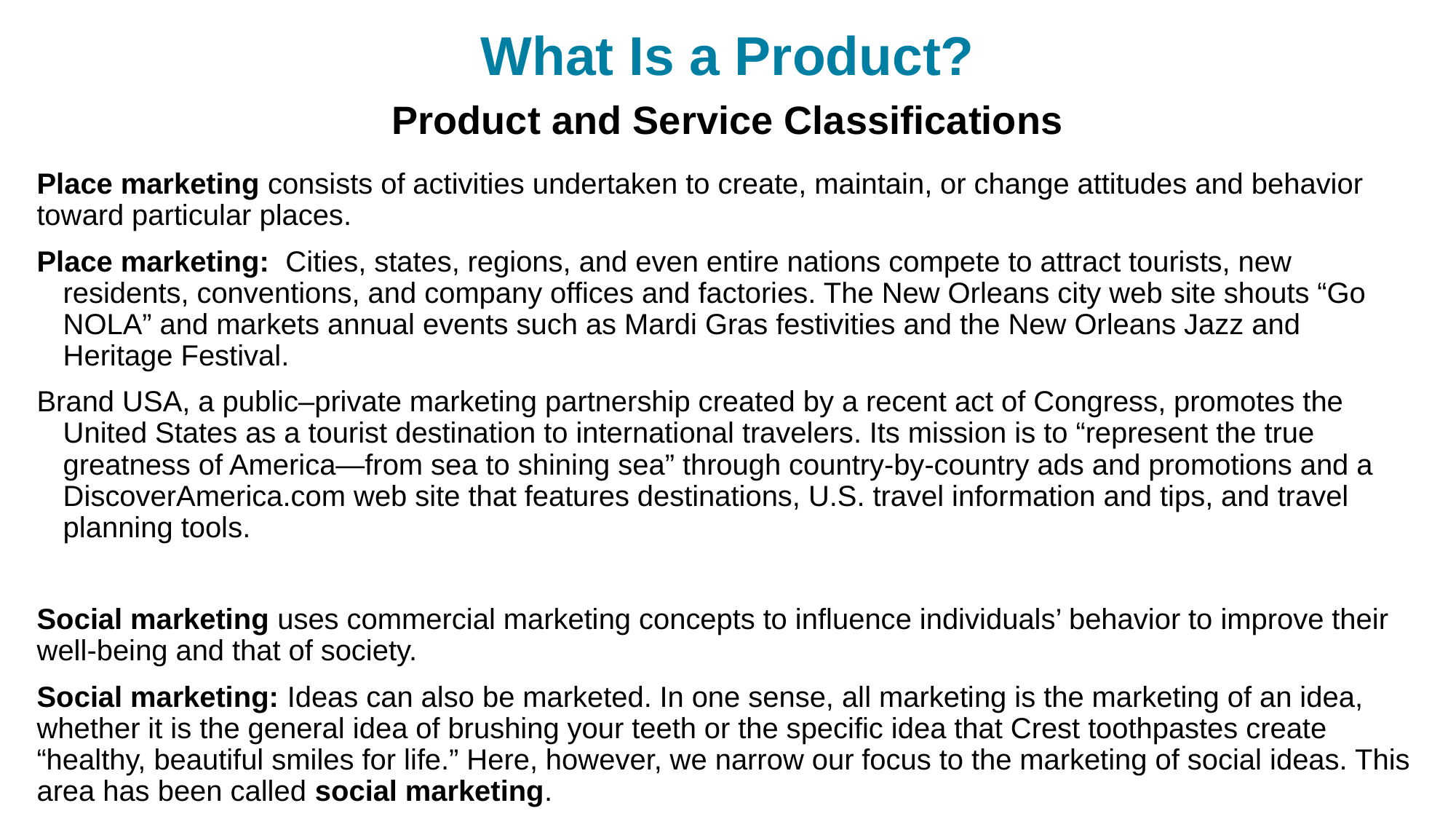

# What Is a Product?
Product and Service Classifications

Place marketing consists of activities undertaken to create, maintain, or change attitudes and behavior toward particular places.
Place marketing:  Cities, states, regions, and even entire nations compete to attract tourists, new residents, conventions, and company offices and factories. The New Orleans city web site shouts “Go NOLA” and markets annual events such as Mardi Gras festivities and the New Orleans Jazz and Heritage Festival.
Brand USA, a public–private marketing partnership created by a recent act of Congress, promotes the United States as a tourist destination to international travelers. Its mission is to “represent the true greatness of America—from sea to shining sea” through country-by-country ads and promotions and a DiscoverAmerica.com web site that features destinations, U.S. travel information and tips, and travel planning tools.

Social marketing uses commercial marketing concepts to influence individuals’ behavior to improve their well-being and that of society.
Social marketing: Ideas can also be marketed. In one sense, all marketing is the marketing of an idea, whether it is the general idea of brushing your teeth or the specific idea that Crest toothpastes create “healthy, beautiful smiles for life.” Here, however, we narrow our focus to the marketing of social ideas. This area has been called social marketing.